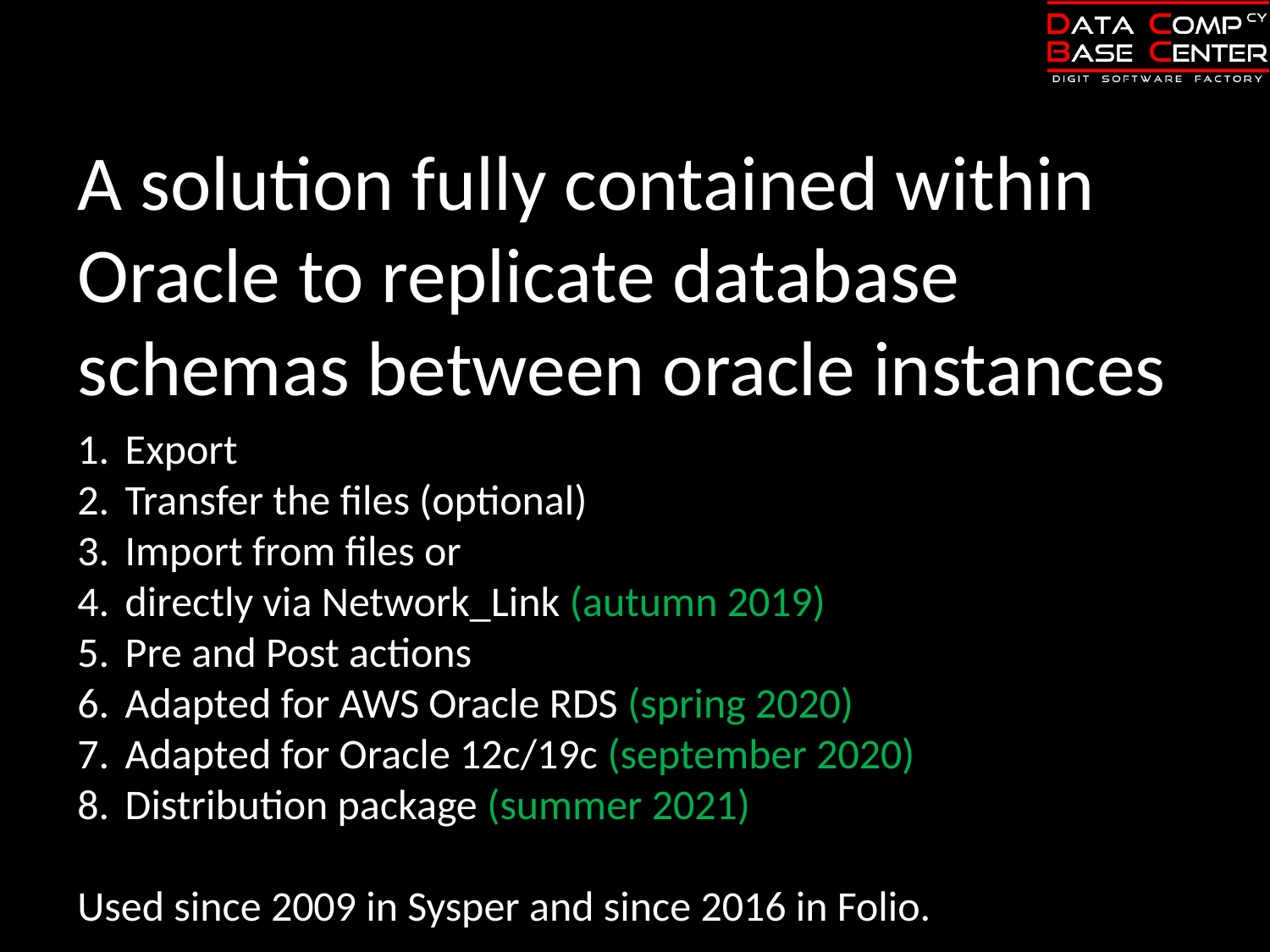

A solution fully contained within Oracle to replicate database schemas between oracle instances
Export
Transfer the files (optional)
Import from files or
directly via Network_Link (autumn 2019)
Pre and Post actions
Adapted for AWS Oracle RDS (spring 2020)
Adapted for Oracle 12c/19c (september 2020)
Distribution package (summer 2021)

Used since 2009 in Sysper and since 2016 in Folio.